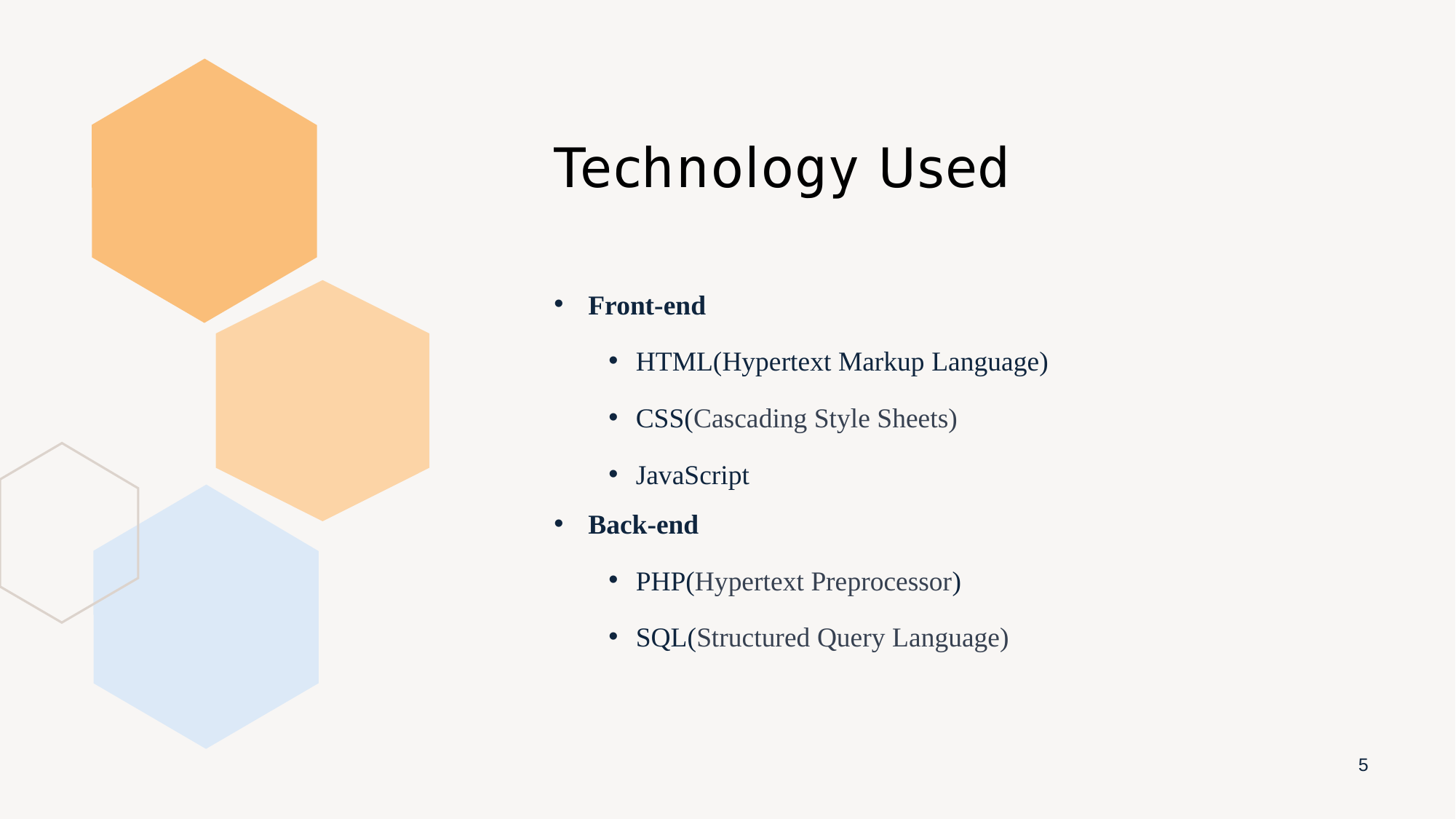

# Technology Used
Front-end
HTML(Hypertext Markup Language)
CSS(Cascading Style Sheets)
JavaScript
Back-end
PHP(Hypertext Preprocessor)
SQL(Structured Query Language)

5